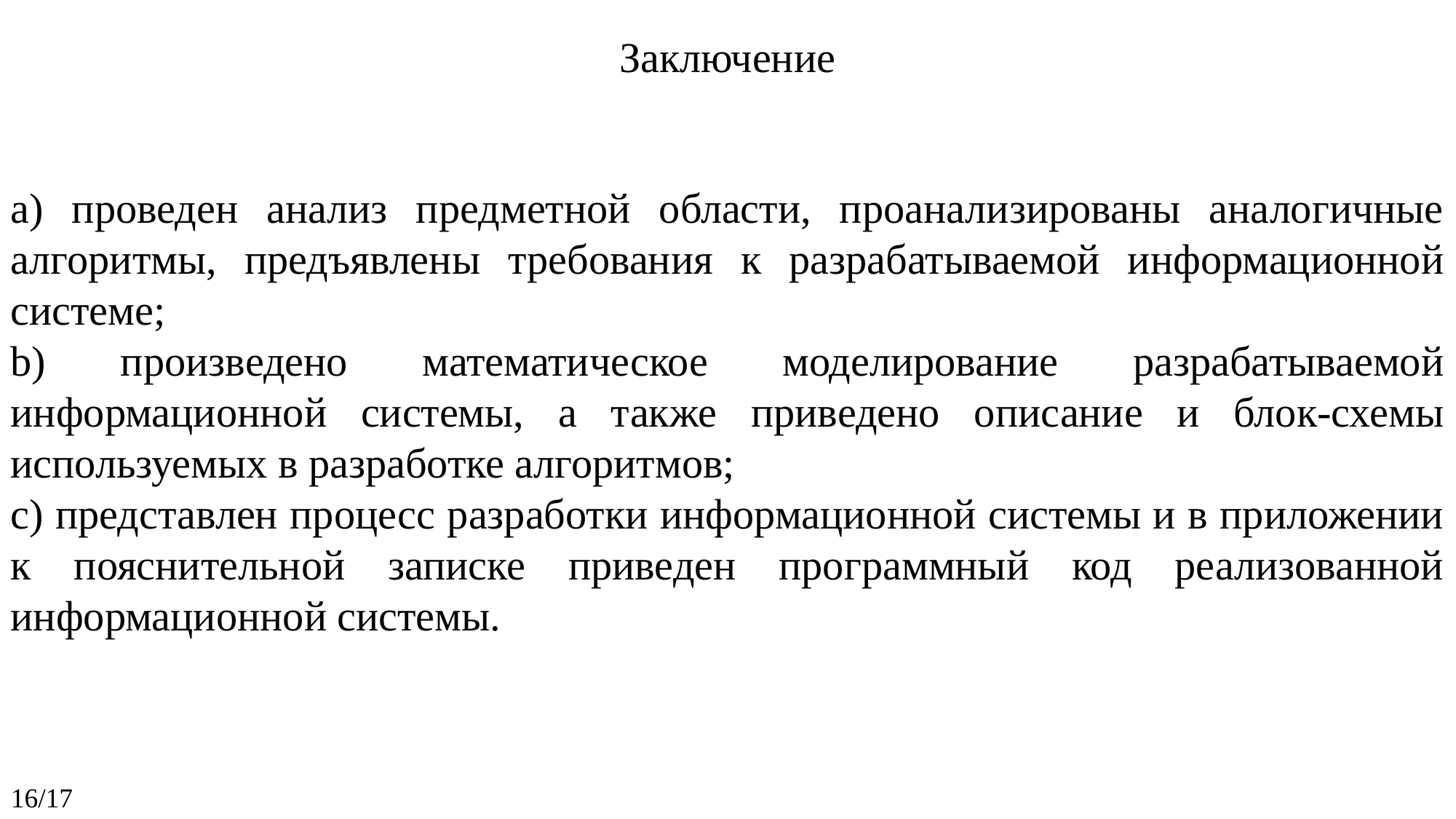

Заключение

a) проведен анализ предметной области, проанализированы аналогичные алгоритмы, предъявлены требования к разрабатываемой информационной системе;
b) произведено математическое моделирование разрабатываемой информационной системы, а также приведено описание и блок-схемы используемых в разработке алгоритмов;
c) представлен процесс разработки информационной системы и в приложении к пояснительной записке приведен программный код реализованной информационной системы.
16/17